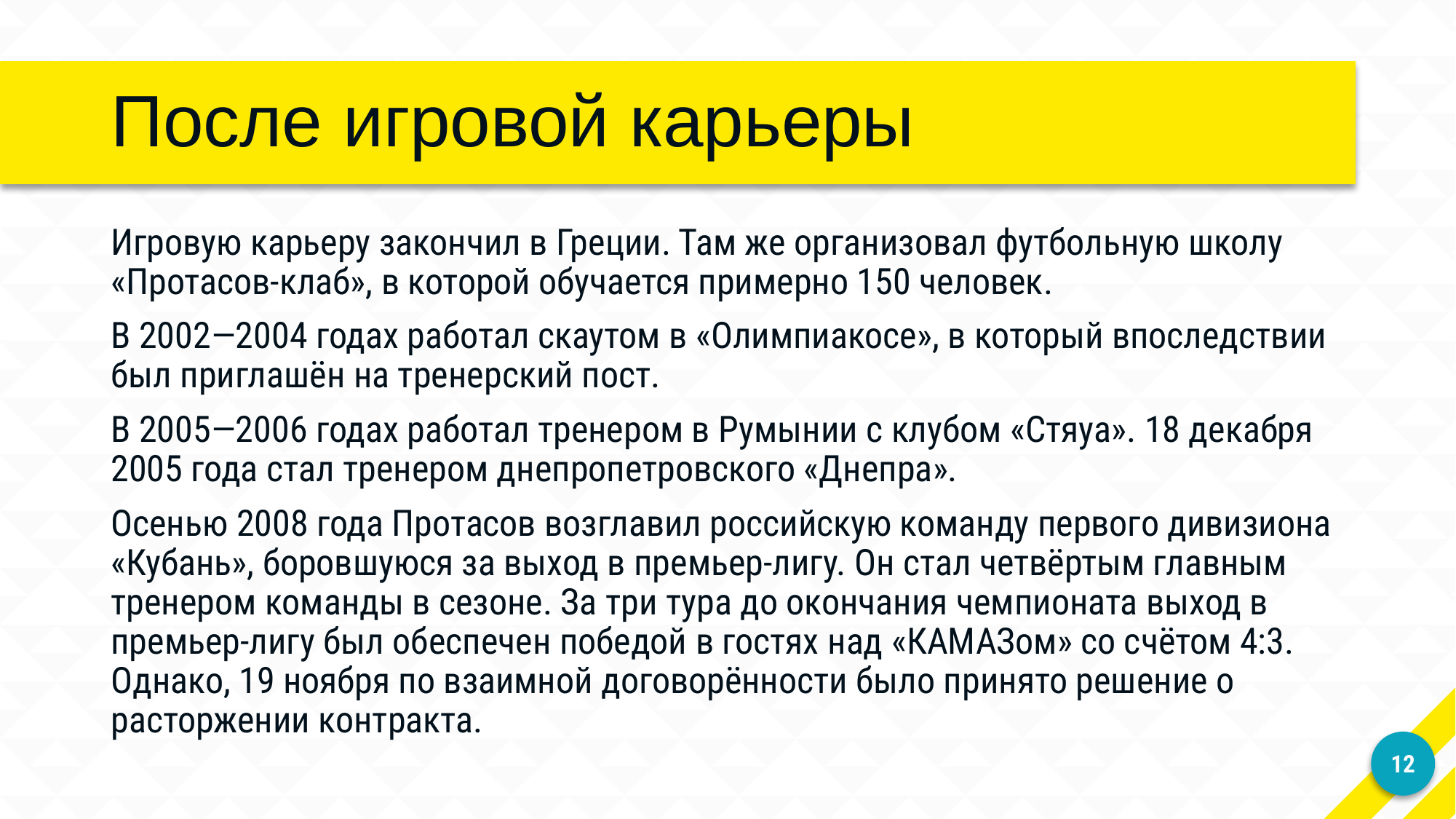

# После игровой карьеры
Игровую карьеру закончил в Греции. Там же организовал футбольную школу «Протасов-клаб», в которой обучается примерно 150 человек.
В 2002—2004 годах работал скаутом в «Олимпиакосе», в который впоследствии был приглашён на тренерский пост.
В 2005—2006 годах работал тренером в Румынии с клубом «Стяуа». 18 декабря 2005 года стал тренером днепропетровского «Днепра».
Осенью 2008 года Протасов возглавил российскую команду первого дивизиона «Кубань», боровшуюся за выход в премьер-лигу. Он стал четвёртым главным тренером команды в сезоне. За три тура до окончания чемпионата выход в премьер-лигу был обеспечен победой в гостях над «КАМАЗом» со счётом 4:3. Однако, 19 ноября по взаимной договорённости было принято решение о расторжении контракта.